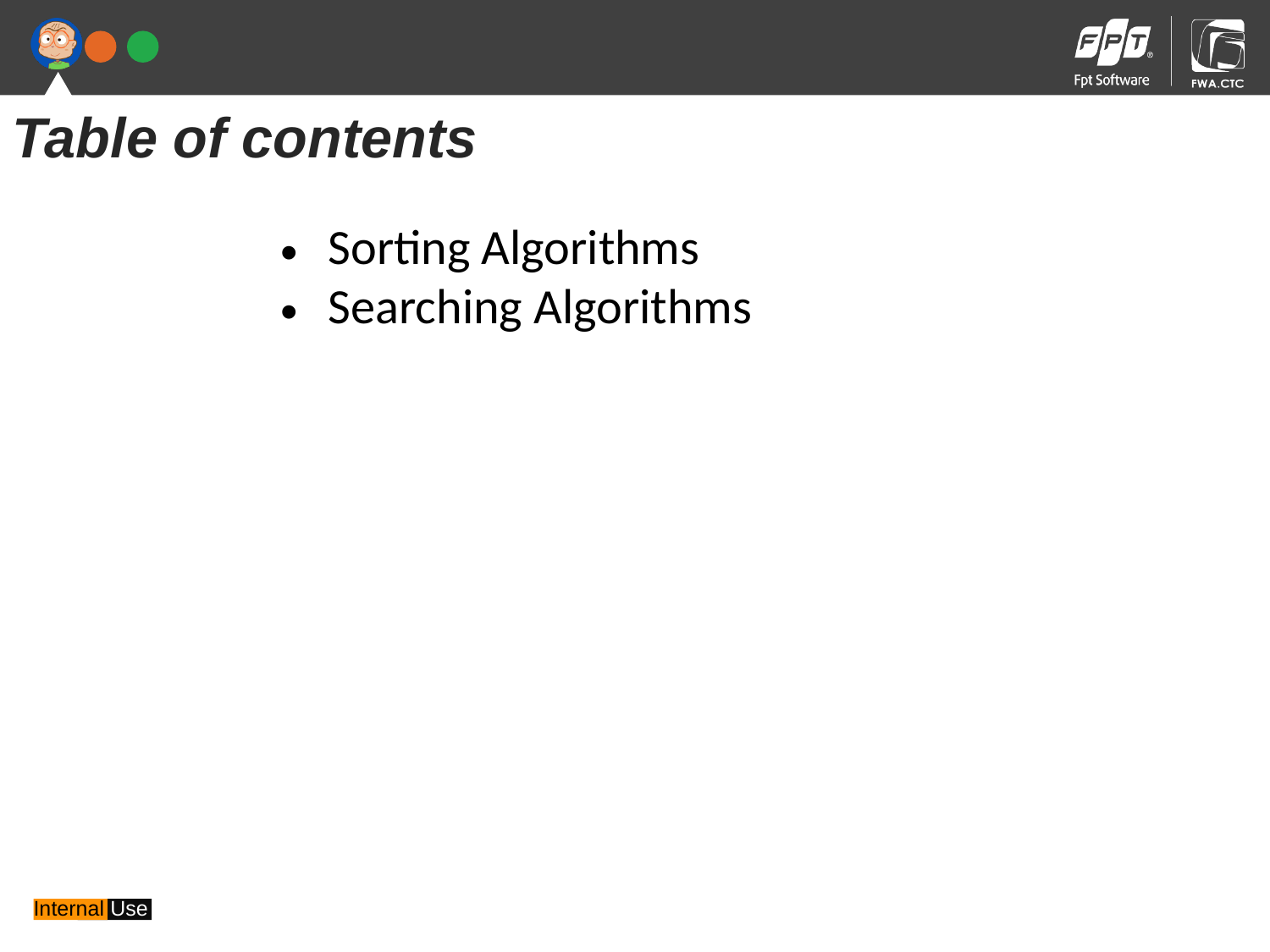

Table of contents
Sorting Algorithms
Searching Algorithms